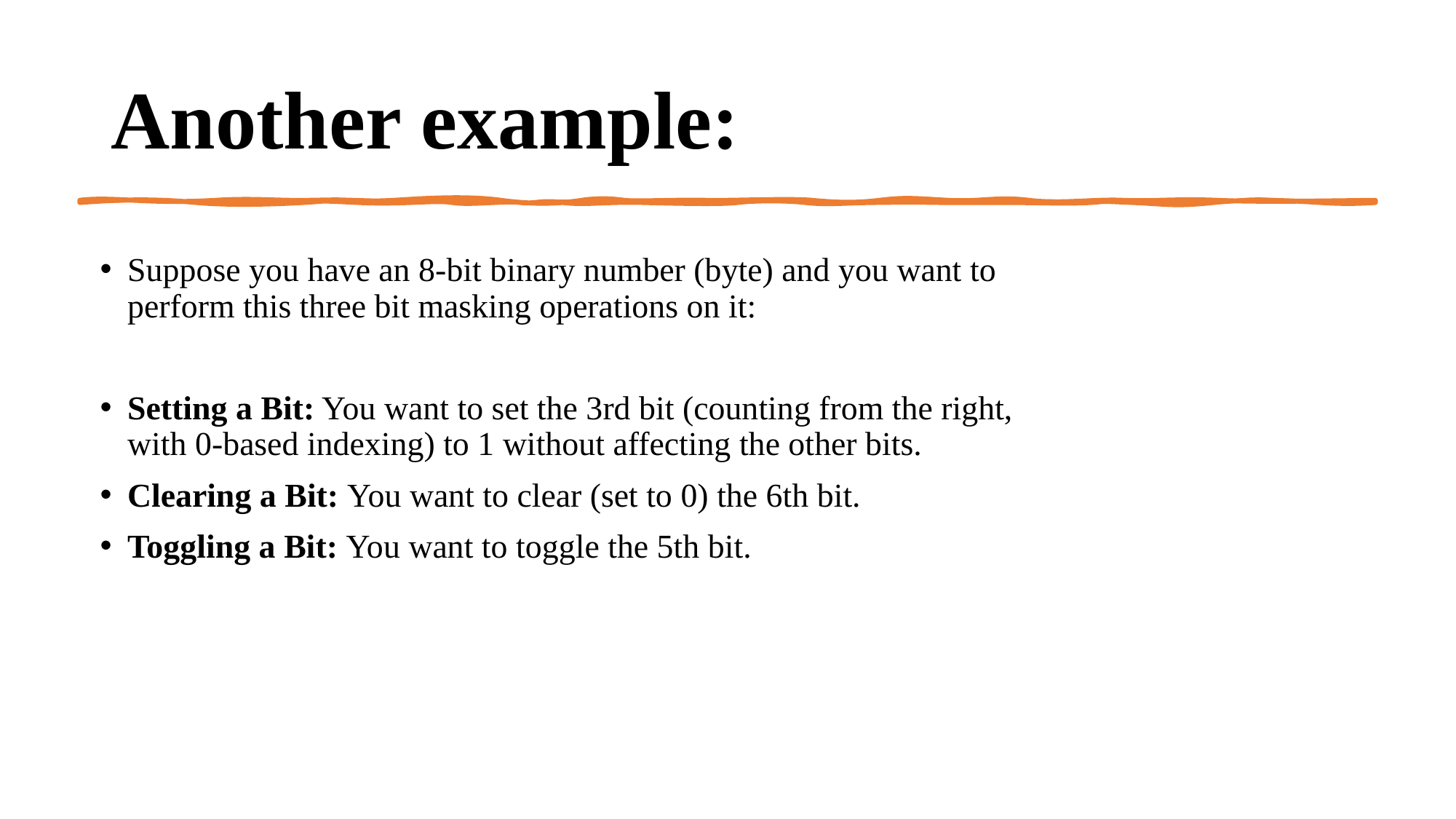

# Another example:

Suppose you have an 8-bit binary number (byte) and you want to perform this three bit masking operations on it:

Setting a Bit: You want to set the 3rd bit (counting from the right, with 0-based indexing) to 1 without affecting the other bits.
Clearing a Bit: You want to clear (set to 0) the 6th bit.
Toggling a Bit: You want to toggle the 5th bit.

16